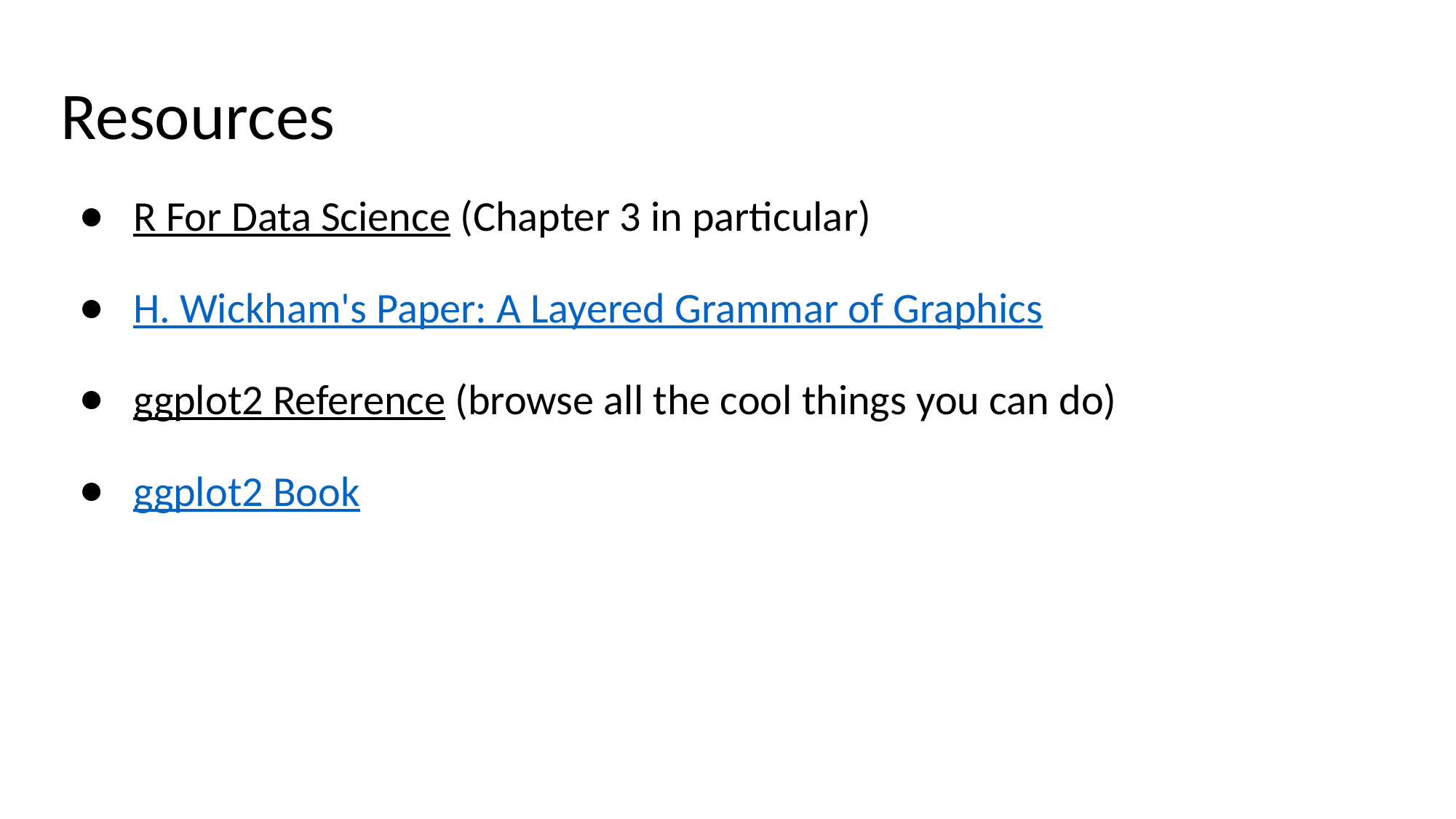

# Resources
R For Data Science (Chapter 3 in particular)

H. Wickham's Paper: A Layered Grammar of Graphics

ggplot2 Reference (browse all the cool things you can do)

ggplot2 Book